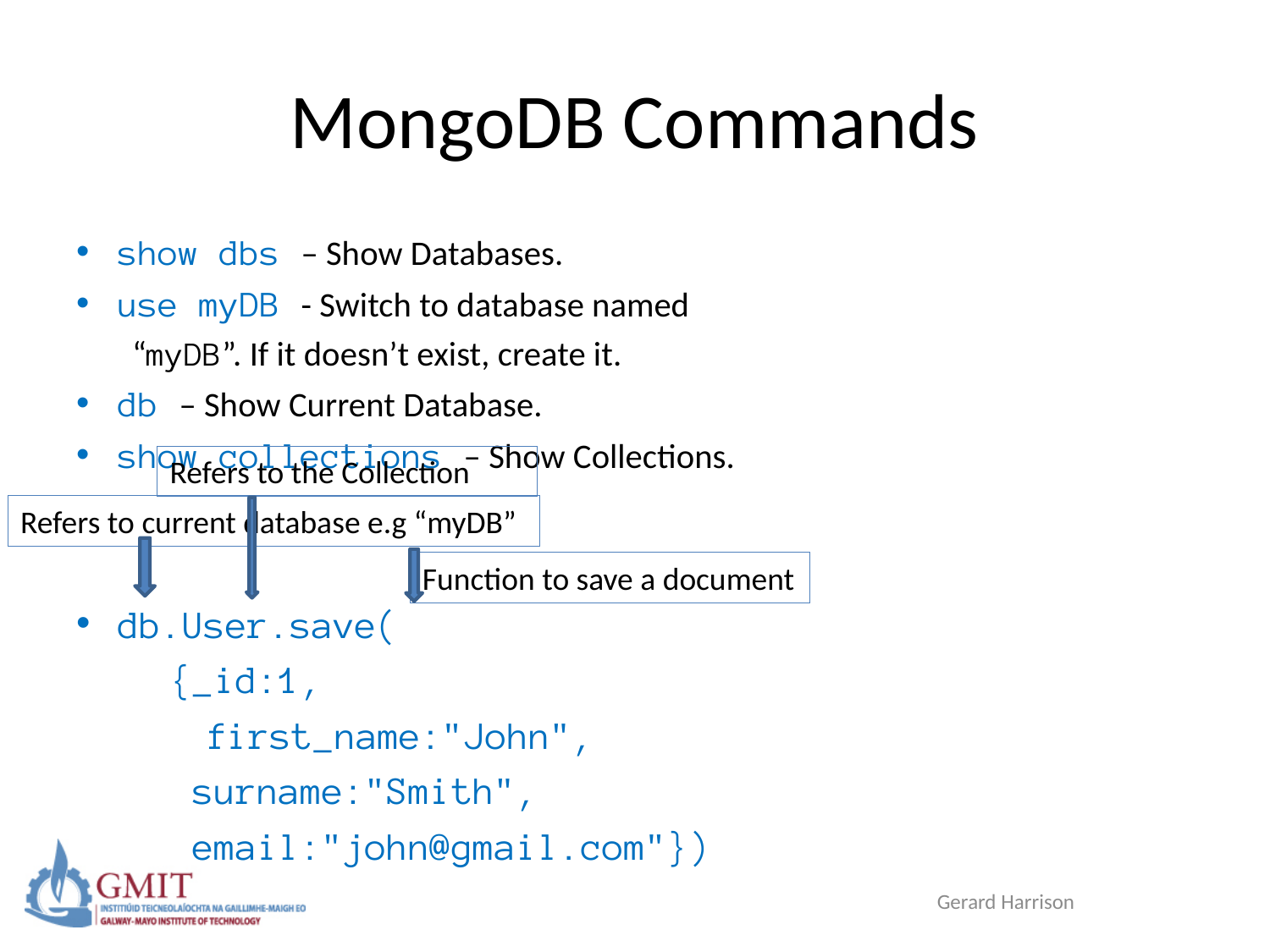

# MongoDB Commands
show dbs – Show Databases.
use myDB - Switch to database named
			“myDB”. If it doesn’t exist, create it.
db – Show Current Database.
show collections – Show Collections.

db.User.save(
	{_id:1,
      first_name:"John",
	 surname:"Smith",
	 email:"john@gmail.com"})
Refers to the Collection
Refers to current database e.g “myDB”

Function to save a document
Gerard Harrison
13